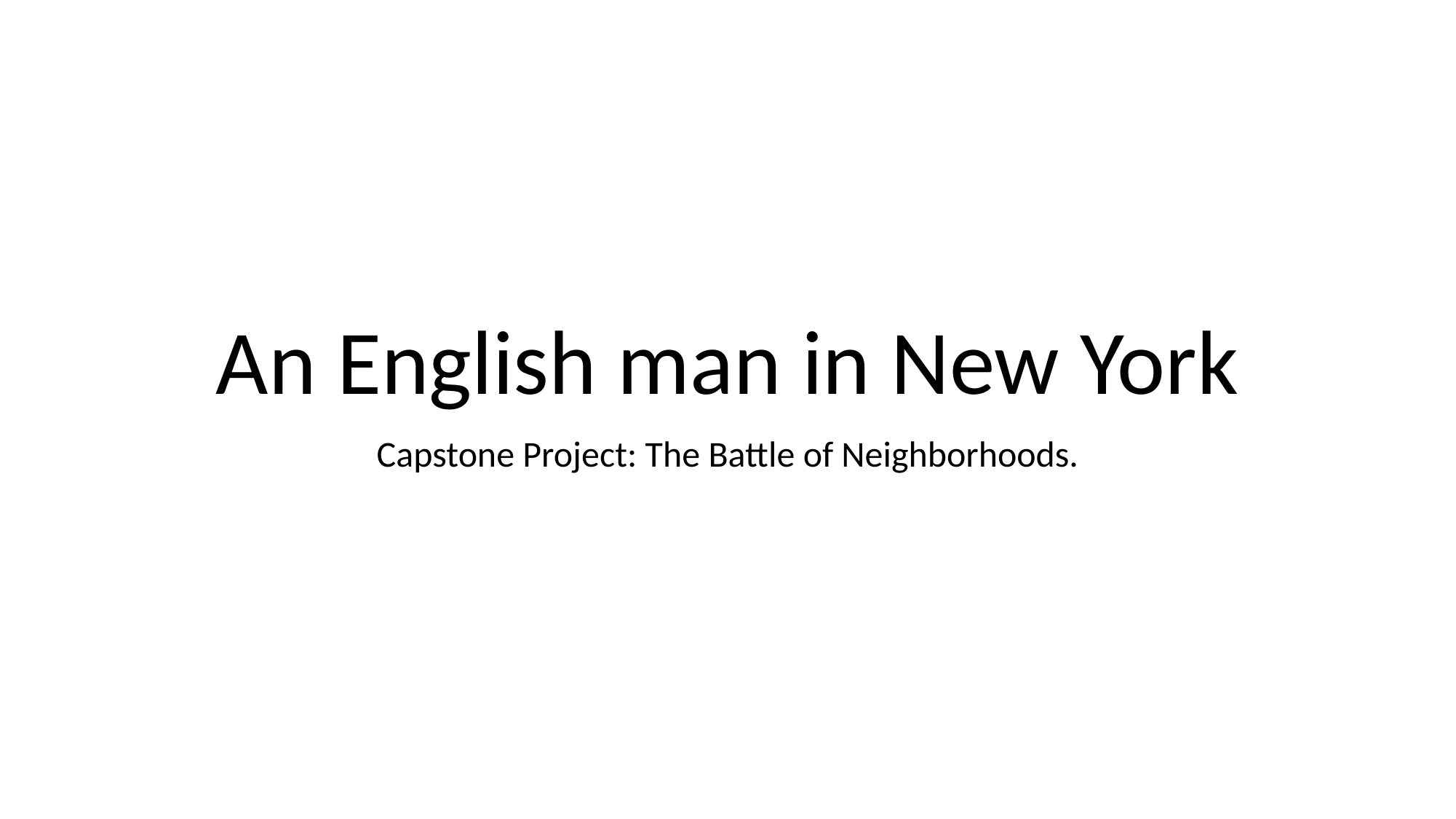

# An English man in New York
Capstone Project: The Battle of Neighborhoods.